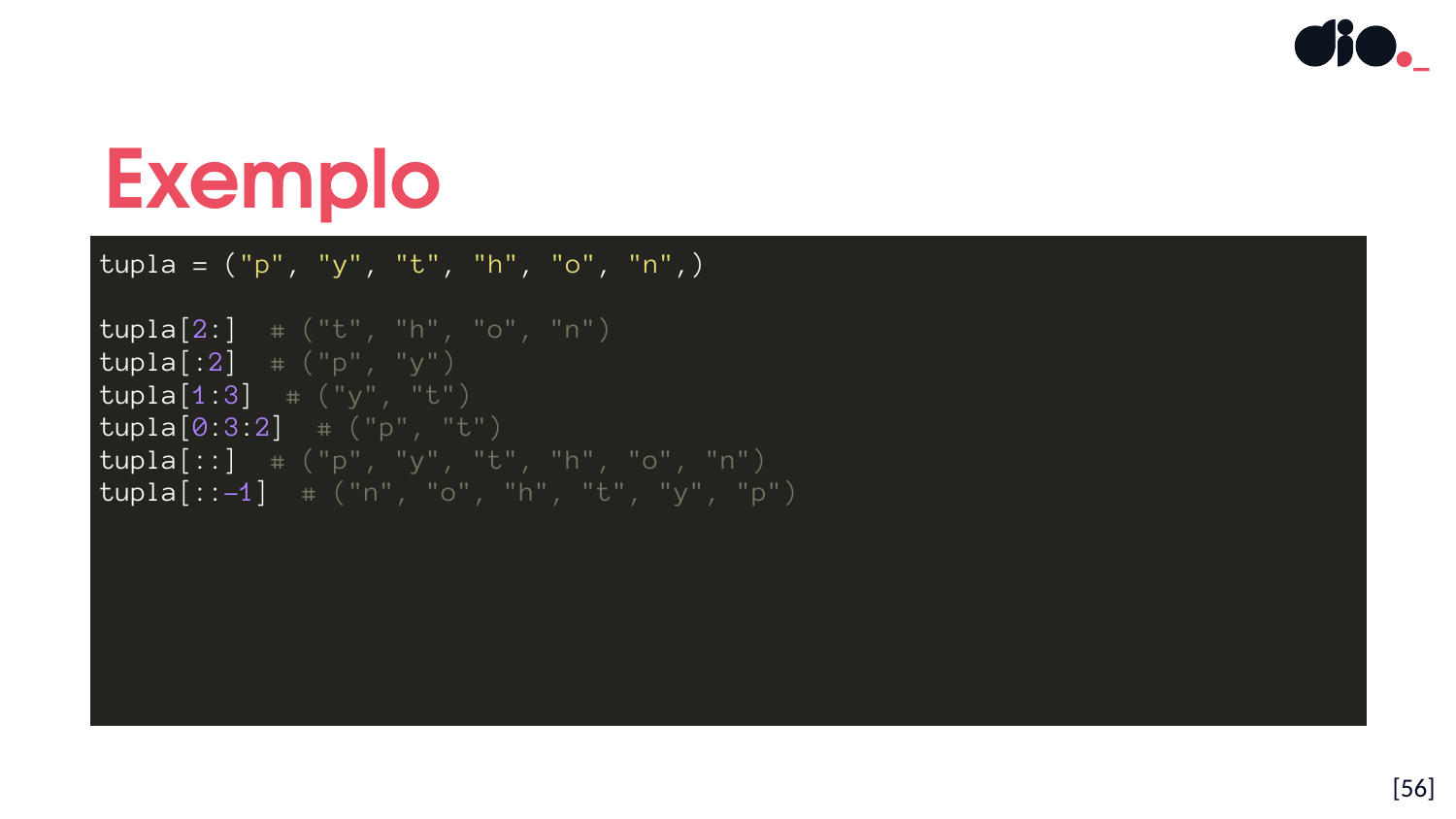

Exemplo

| tupla = ("p", "y", "t", "h", "o", "n",) tupla[2:] # ("t", "h", "o", "n") tupla[:2] # ("p", "y") tupla[1:3] # ("y", "t") tupla[0:3:2] # ("p", "t") tupla[::] # ("p", "y", "t", "h", "o", "n") tupla[::-1] # ("n", "o", "h", "t", "y", "p") |
| --- |
[56]